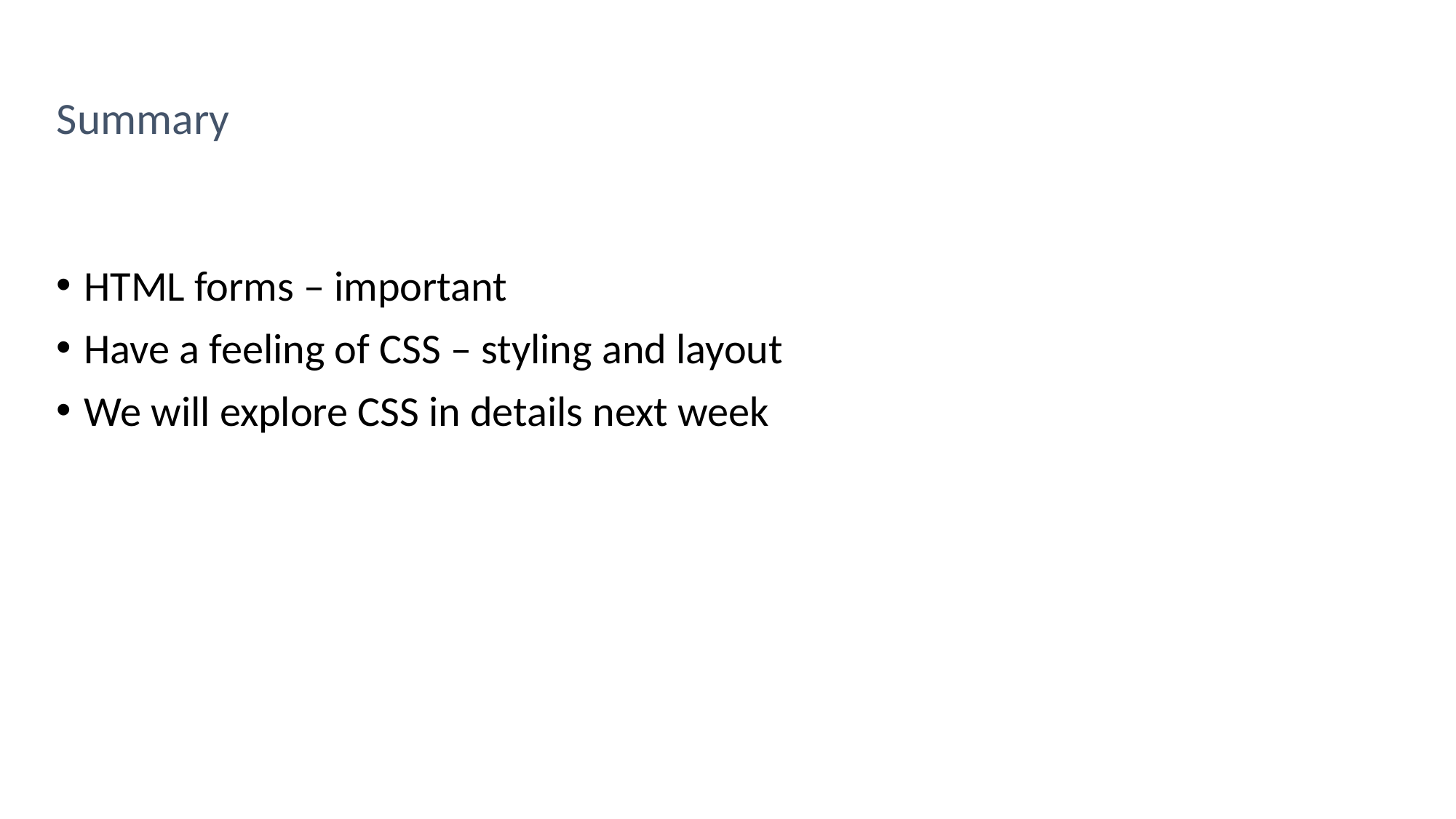

# Summary
HTML forms – important
Have a feeling of CSS – styling and layout
We will explore CSS in details next week